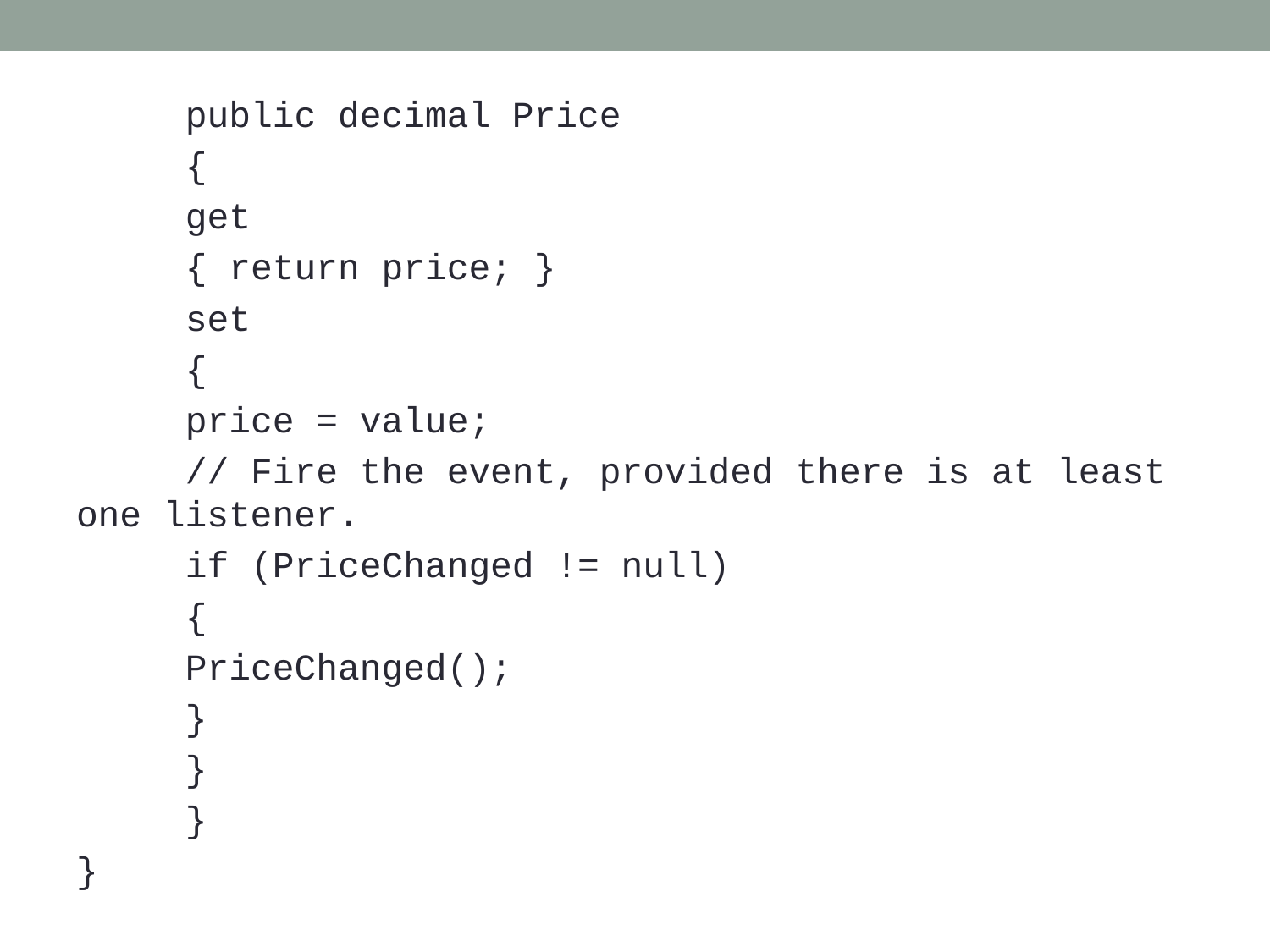

public decimal Price
	{
		get
			{ return price; }
		set
		{
			price = value;
			// Fire the event, provided there is at least one listener.
			if (PriceChanged != null)
			{
				PriceChanged();
			}
		}
	}
}